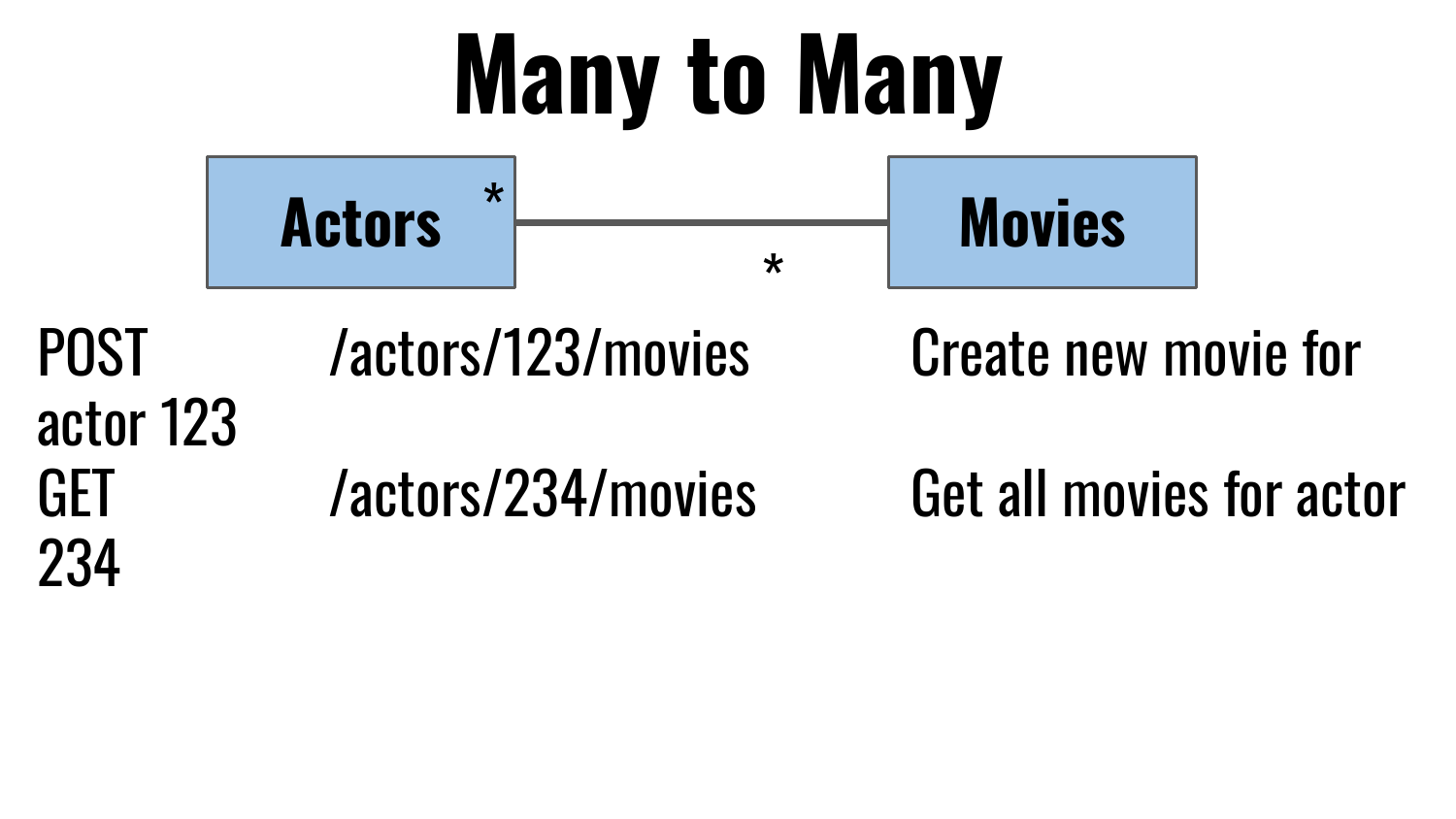

# Many to Many
Actors
Movies
*				*

POST		/actors/123/movies		Create new movie for actor 123
GET		/actors/234/movies		Get all movies for actor 234